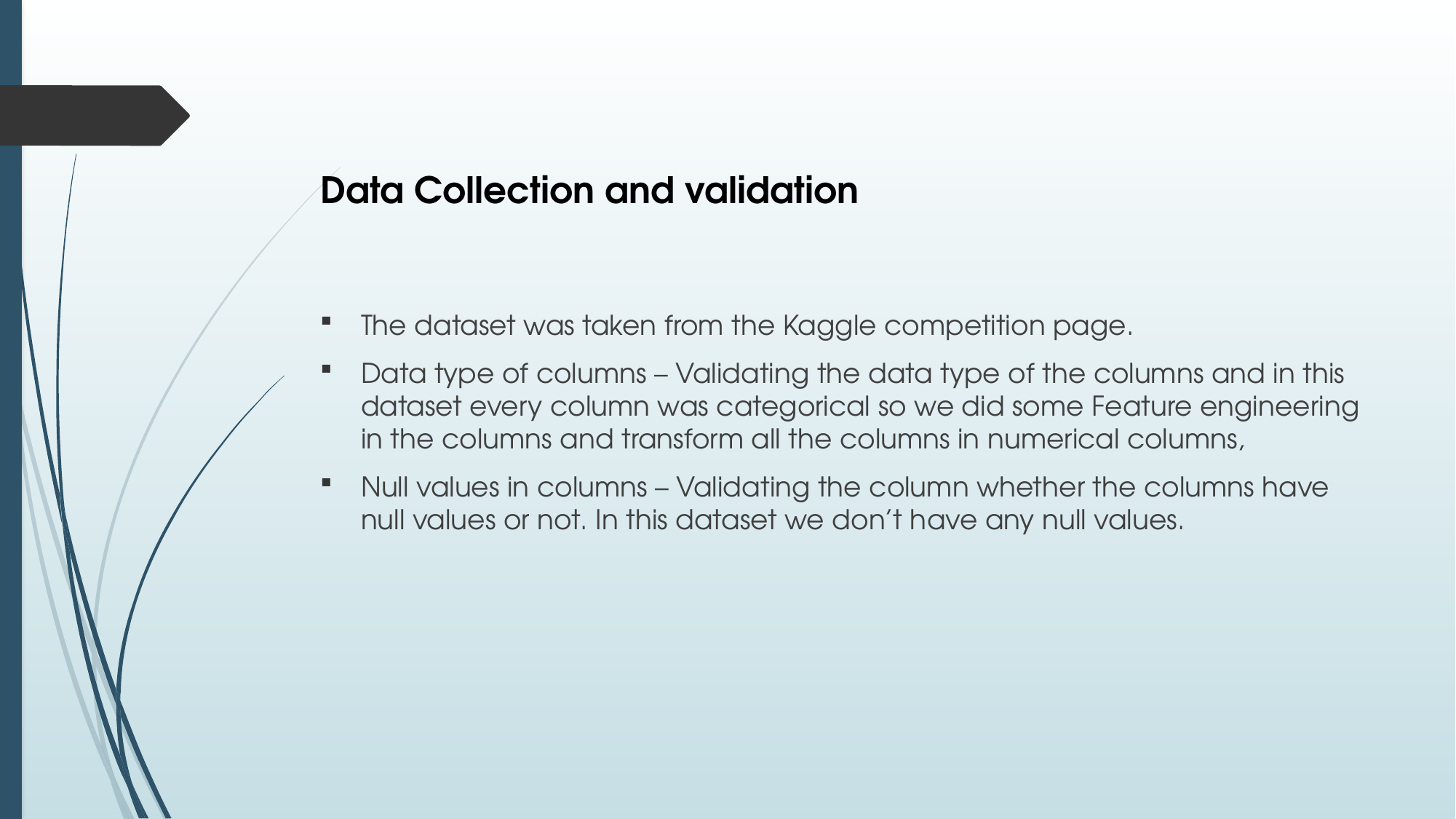

# Data Collection and validation

The dataset was taken from the Kaggle competition page.
Data type of columns – Validating the data type of the columns and in this dataset every column was categorical so we did some Feature engineering in the columns and transform all the columns in numerical columns,
Null values in columns – Validating the column whether the columns have null values or not. In this dataset we don’t have any null values.